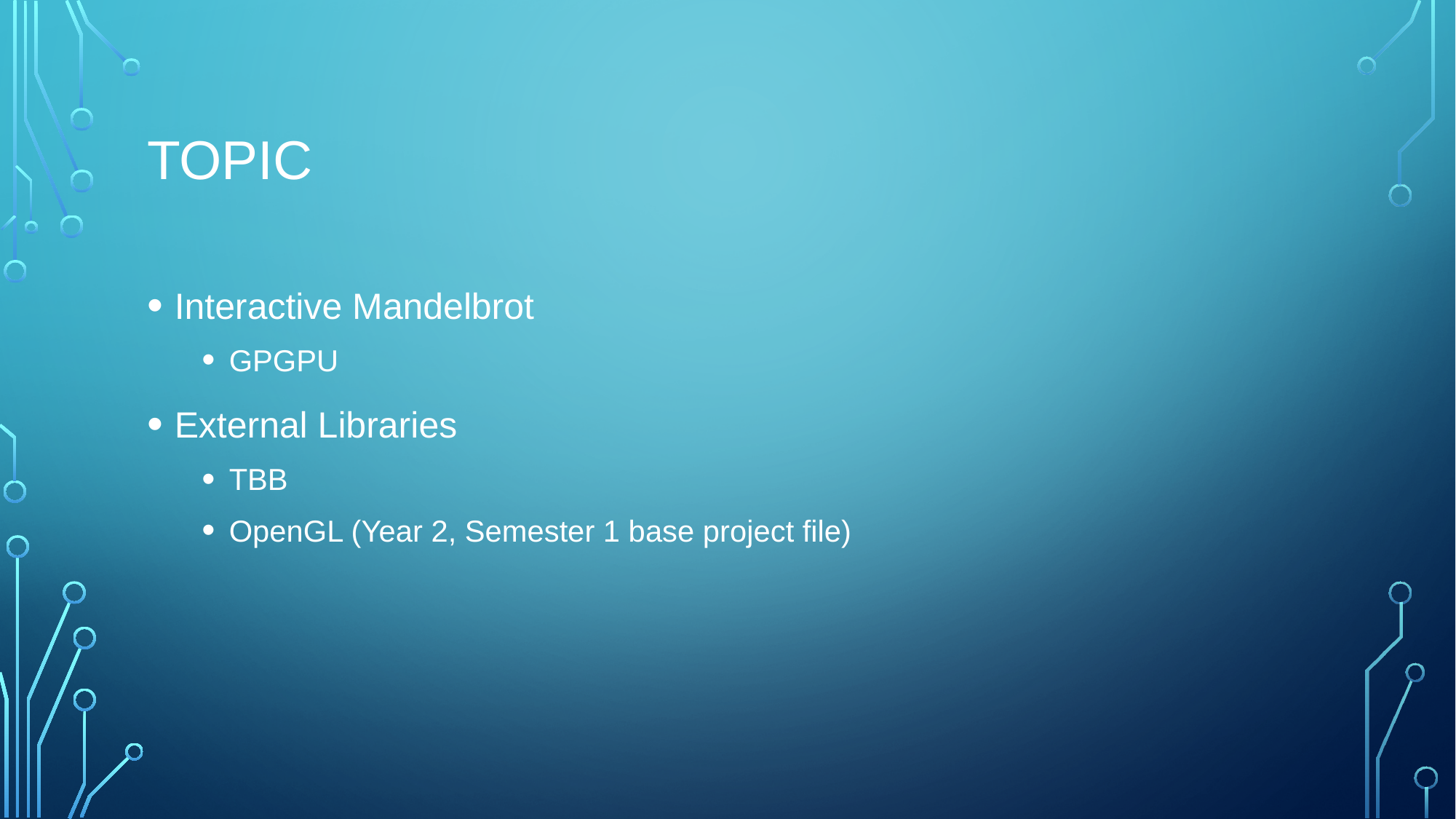

# Topic
Interactive Mandelbrot
GPGPU
External Libraries
TBB
OpenGL (Year 2, Semester 1 base project file)